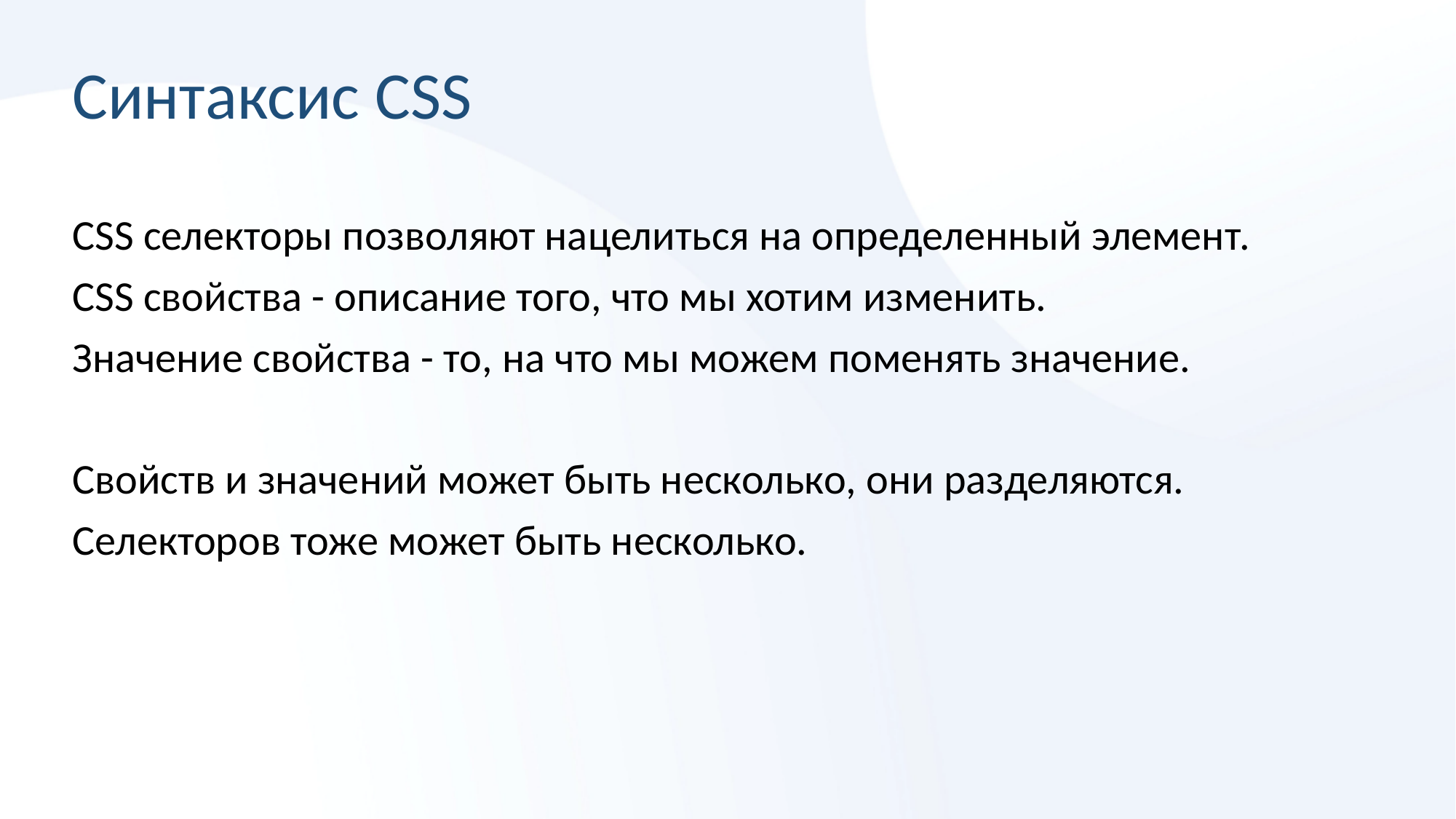

# Синтаксис CSS
CSS селекторы позволяют нацелиться на определенный элемент.
CSS свойства - описание того, что мы хотим изменить.
Значение свойства - то, на что мы можем поменять значение.

Свойств и значений может быть несколько, они разделяются.
Селекторов тоже может быть несколько.